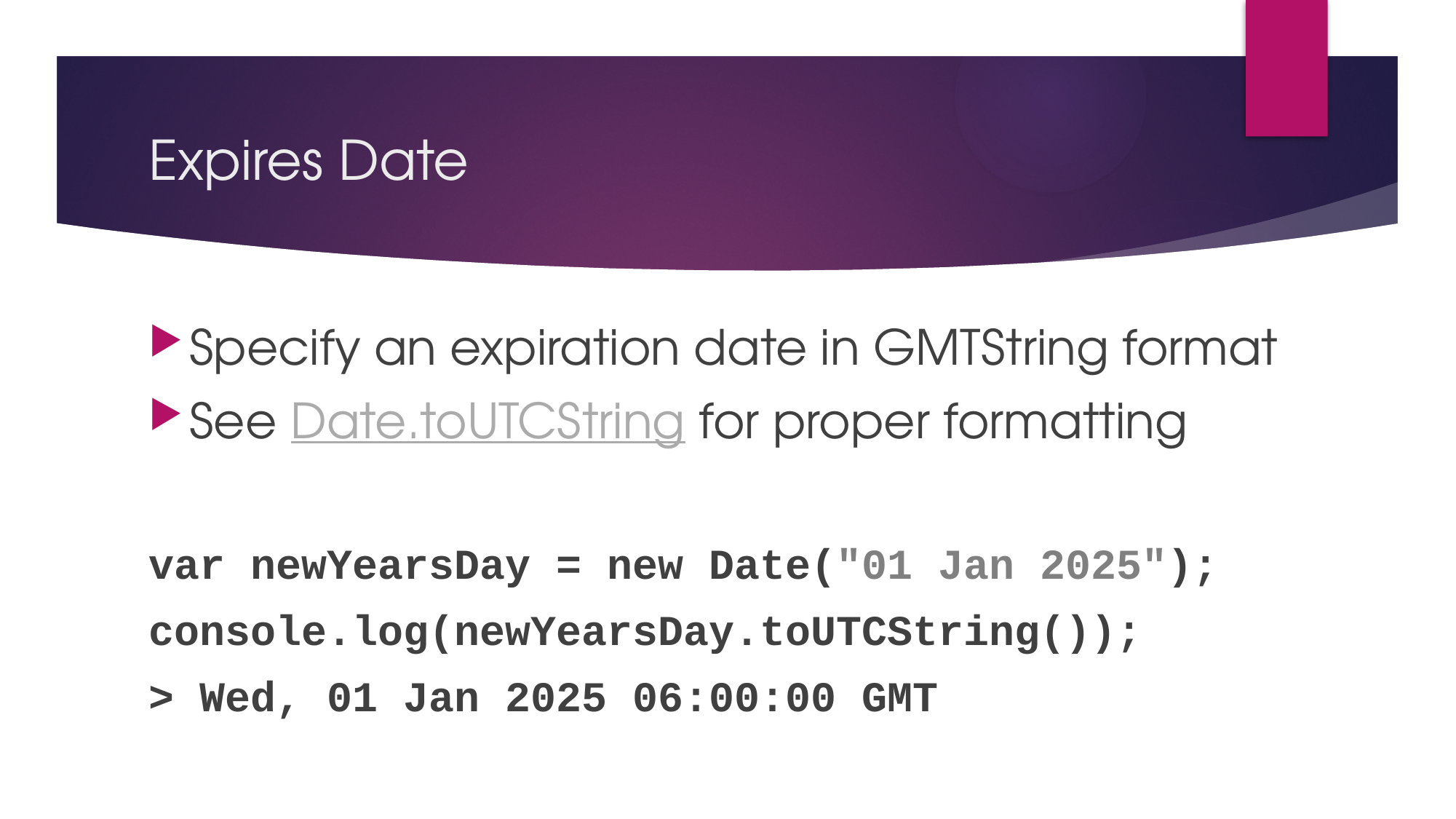

# Expires Date
Specify an expiration date in GMTString format
See Date.toUTCString for proper formatting

var newYearsDay = new Date("01 Jan 2025");
console.log(newYearsDay.toUTCString());
> Wed, 01 Jan 2025 06:00:00 GMT